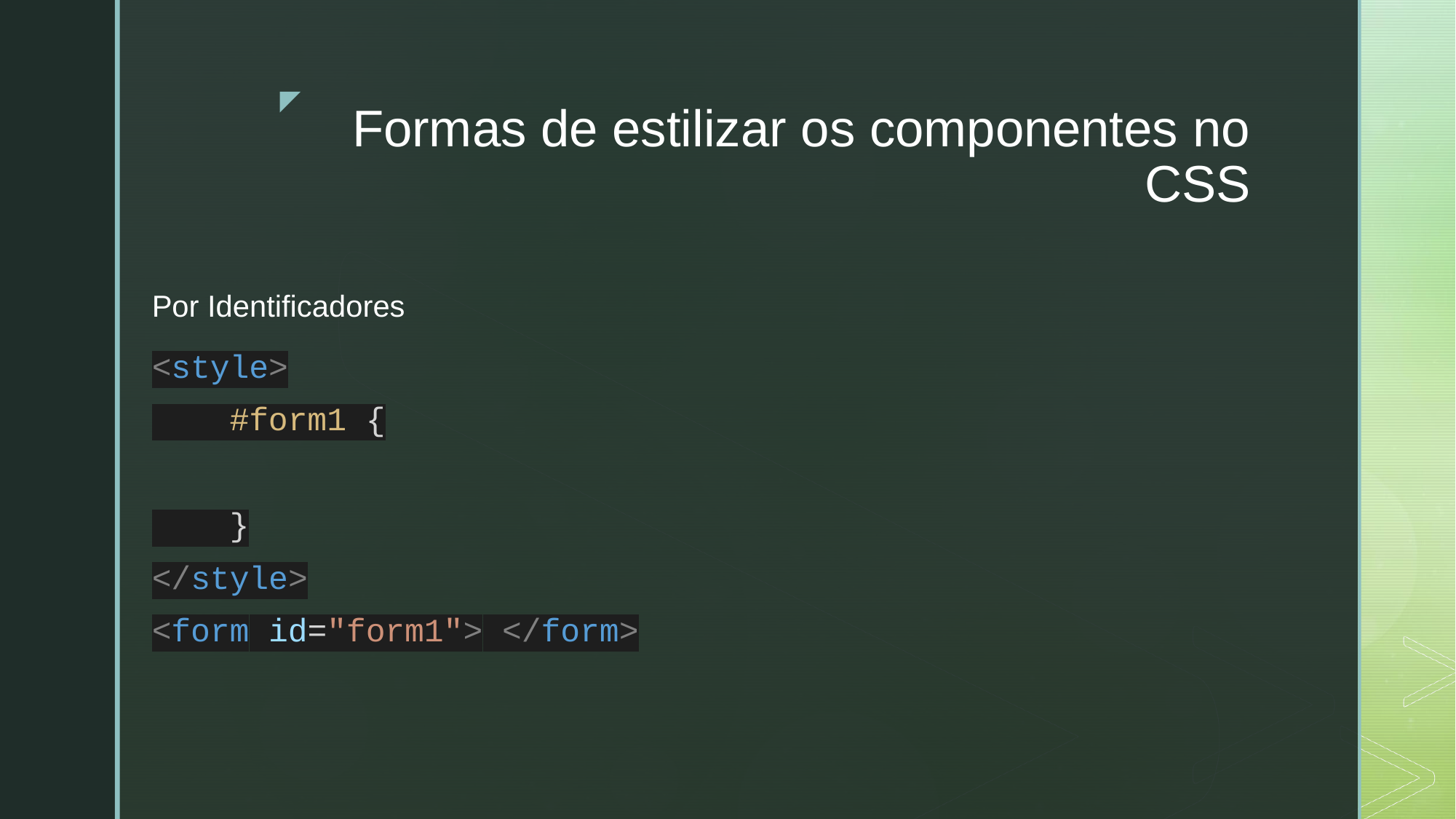

# Formas de estilizar os componentes no CSS
Por Identificadores
<style>
    #form1 {

    }
</style>
<form id="form1"> </form>